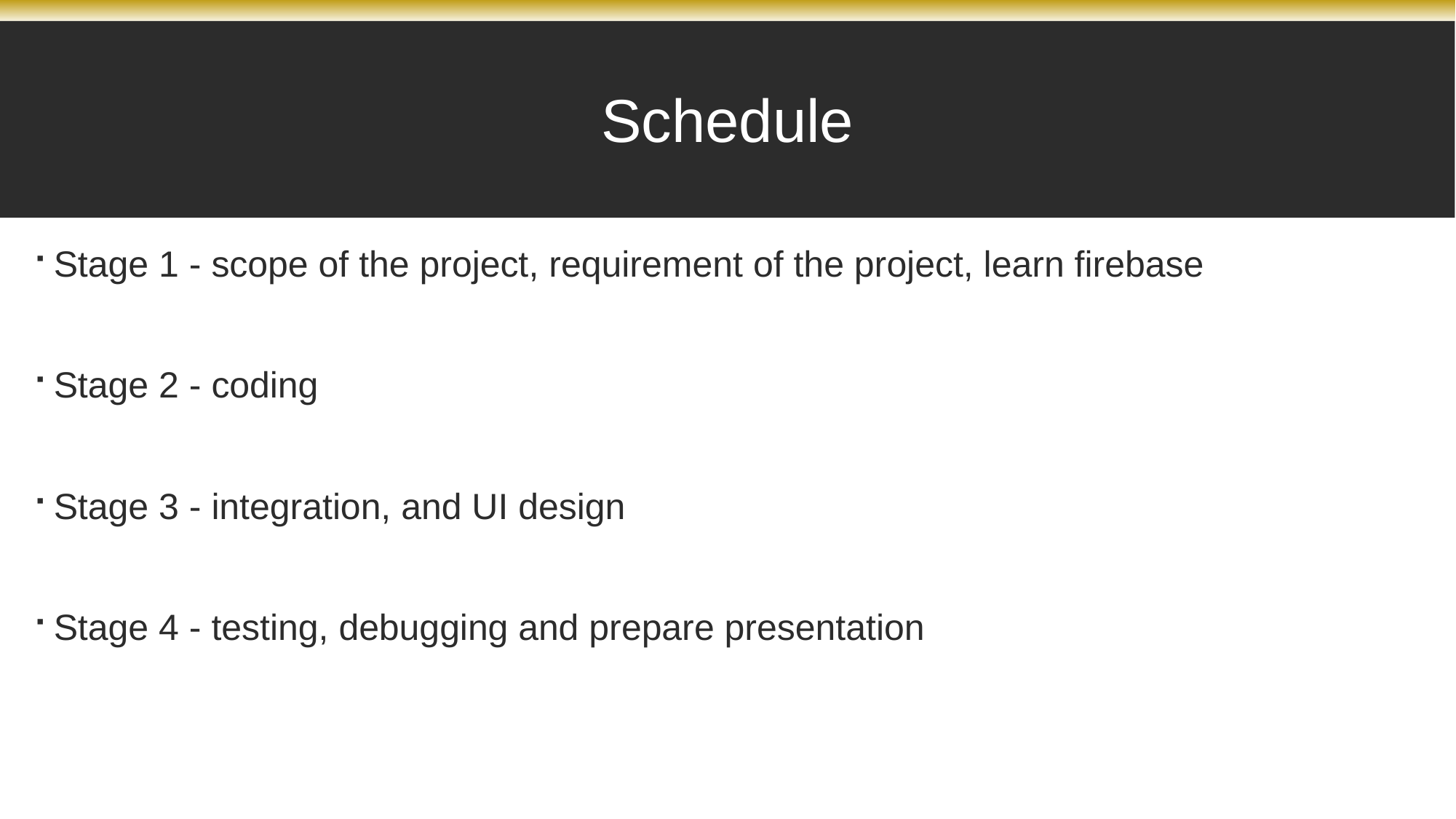

# Schedule
Stage 1 - scope of the project, requirement of the project, learn firebase

Stage 2 - coding

Stage 3 - integration, and UI design

Stage 4 - testing, debugging and prepare presentation